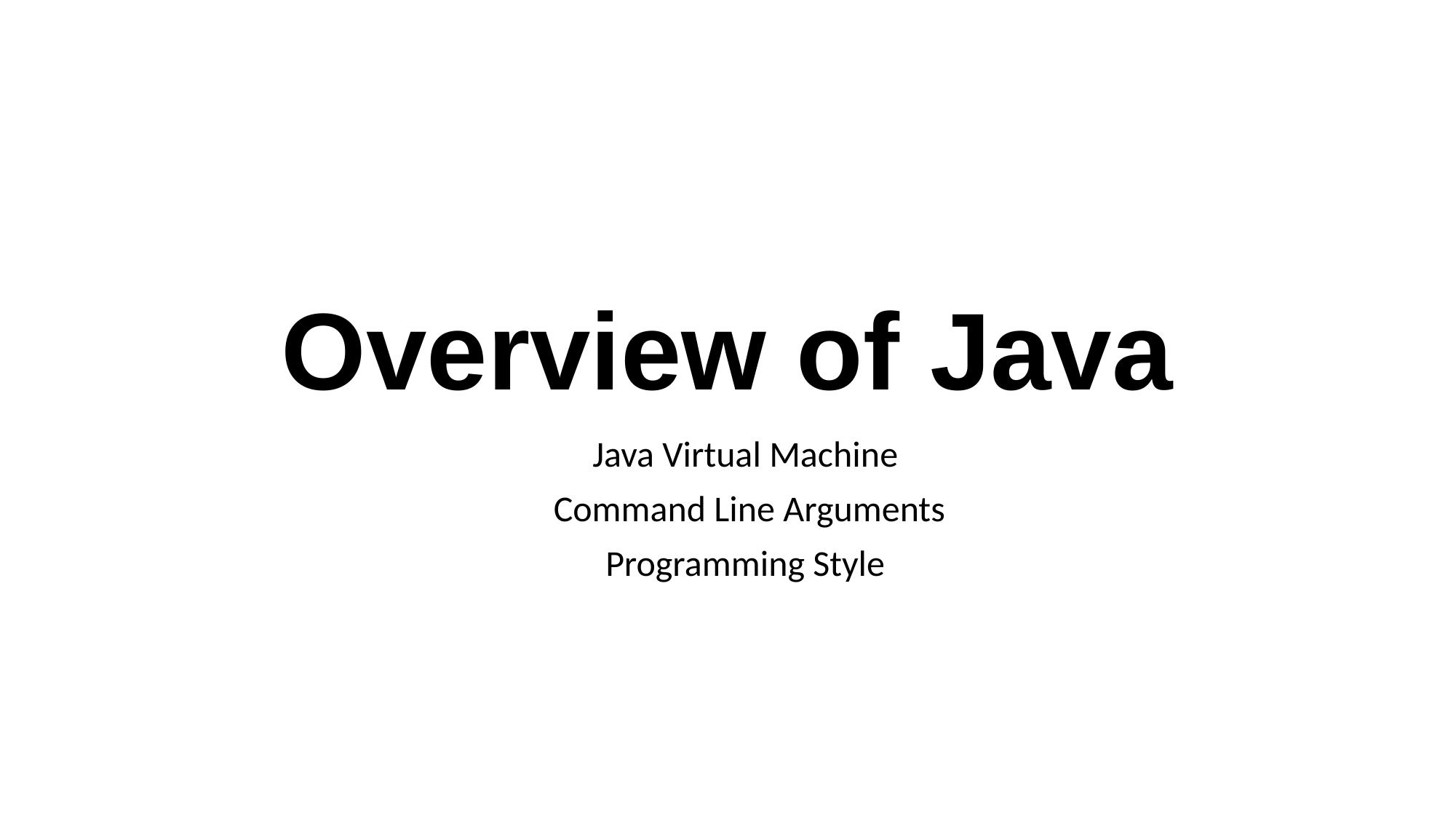

# Overview of Java
Java Virtual Machine
Command Line Arguments
Programming Style